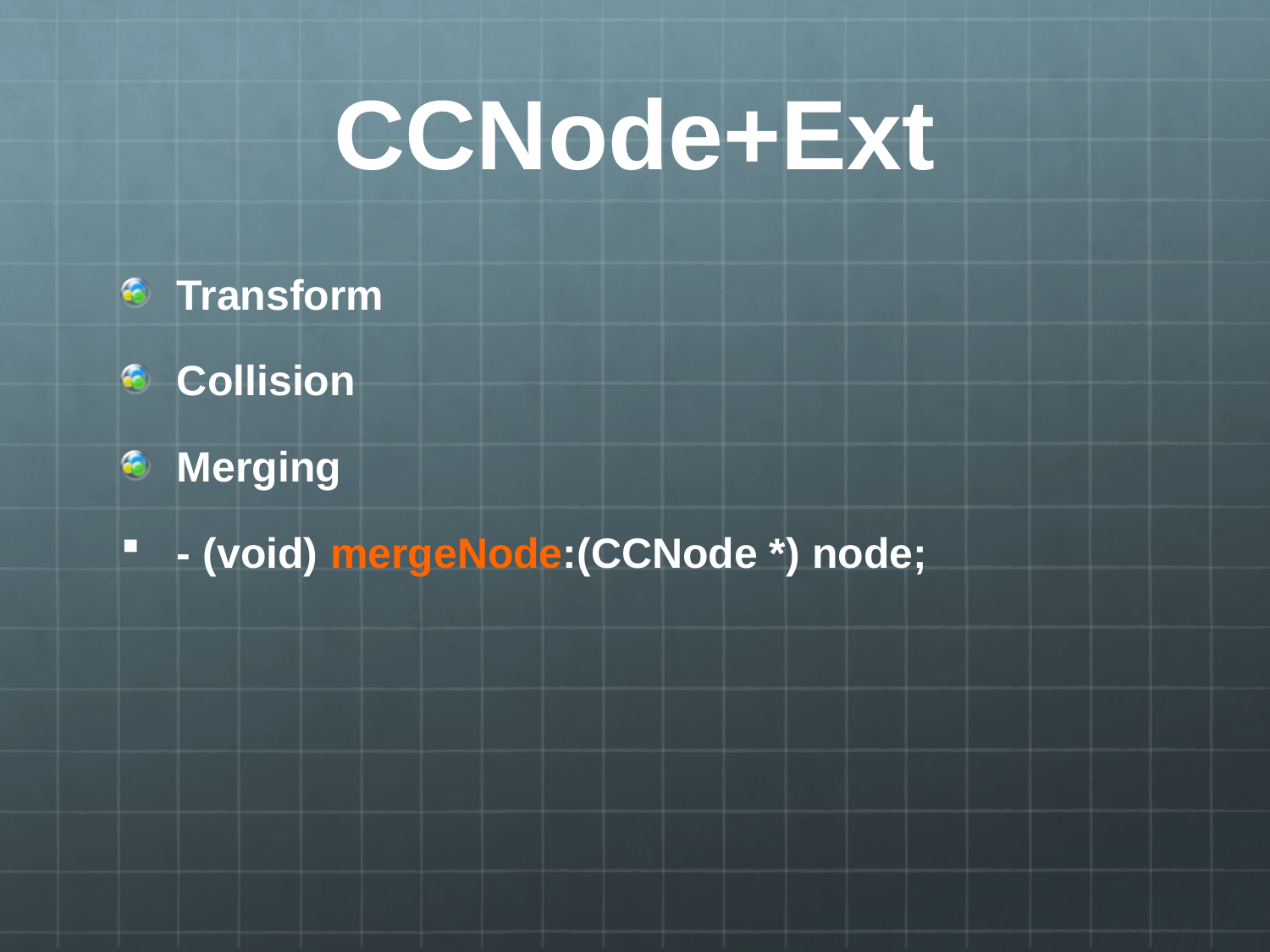

# CCNode+Ext
Transform
Collision
Merging
- (void) mergeNode:(CCNode *) node;